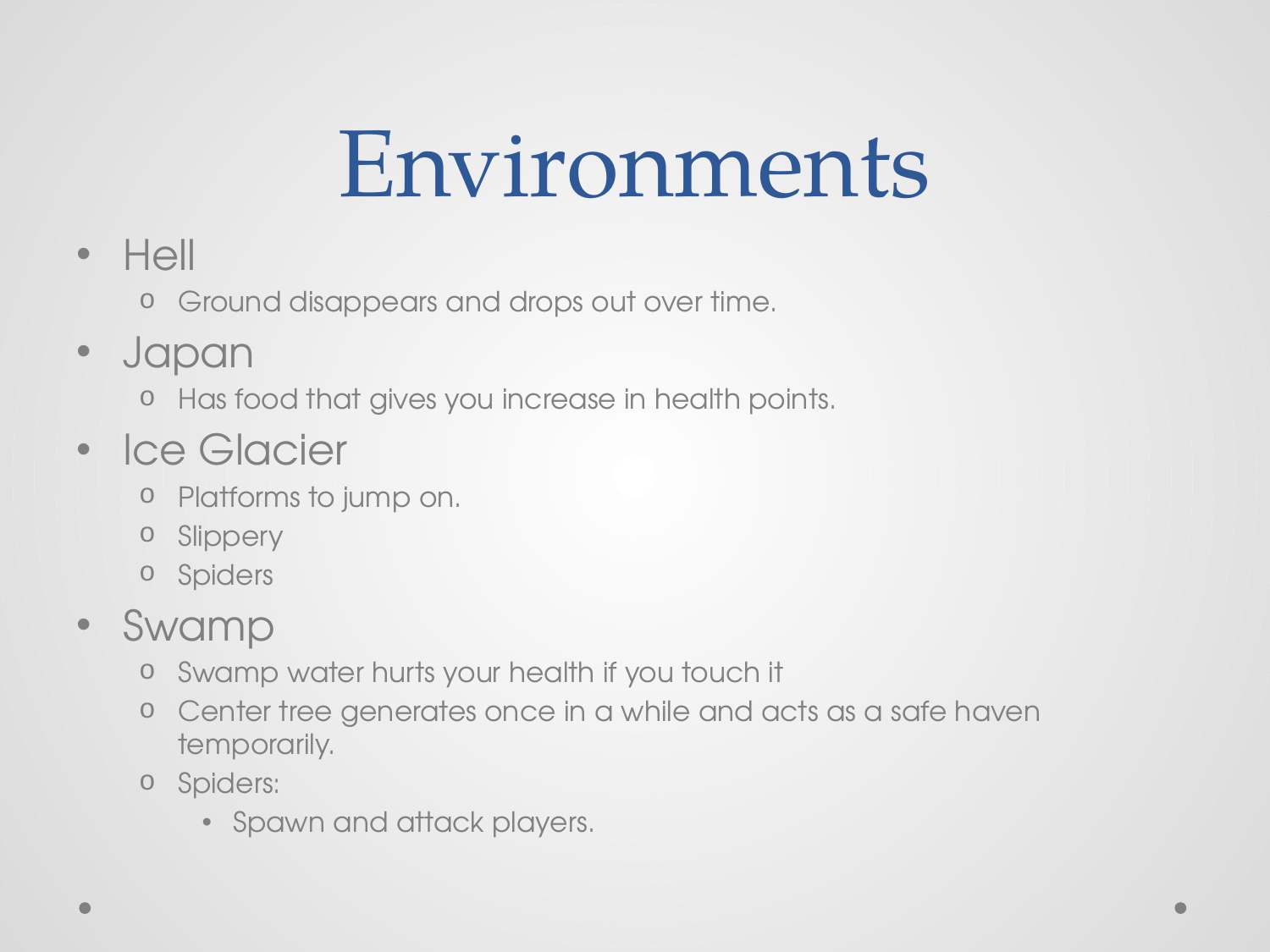

# Environments
Hell
Ground disappears and drops out over time.
Japan
Has food that gives you increase in health points.
Ice Glacier
Platforms to jump on.
Slippery
Spiders
Swamp
Swamp water hurts your health if you touch it
Center tree generates once in a while and acts as a safe haven temporarily.
Spiders:
Spawn and attack players.